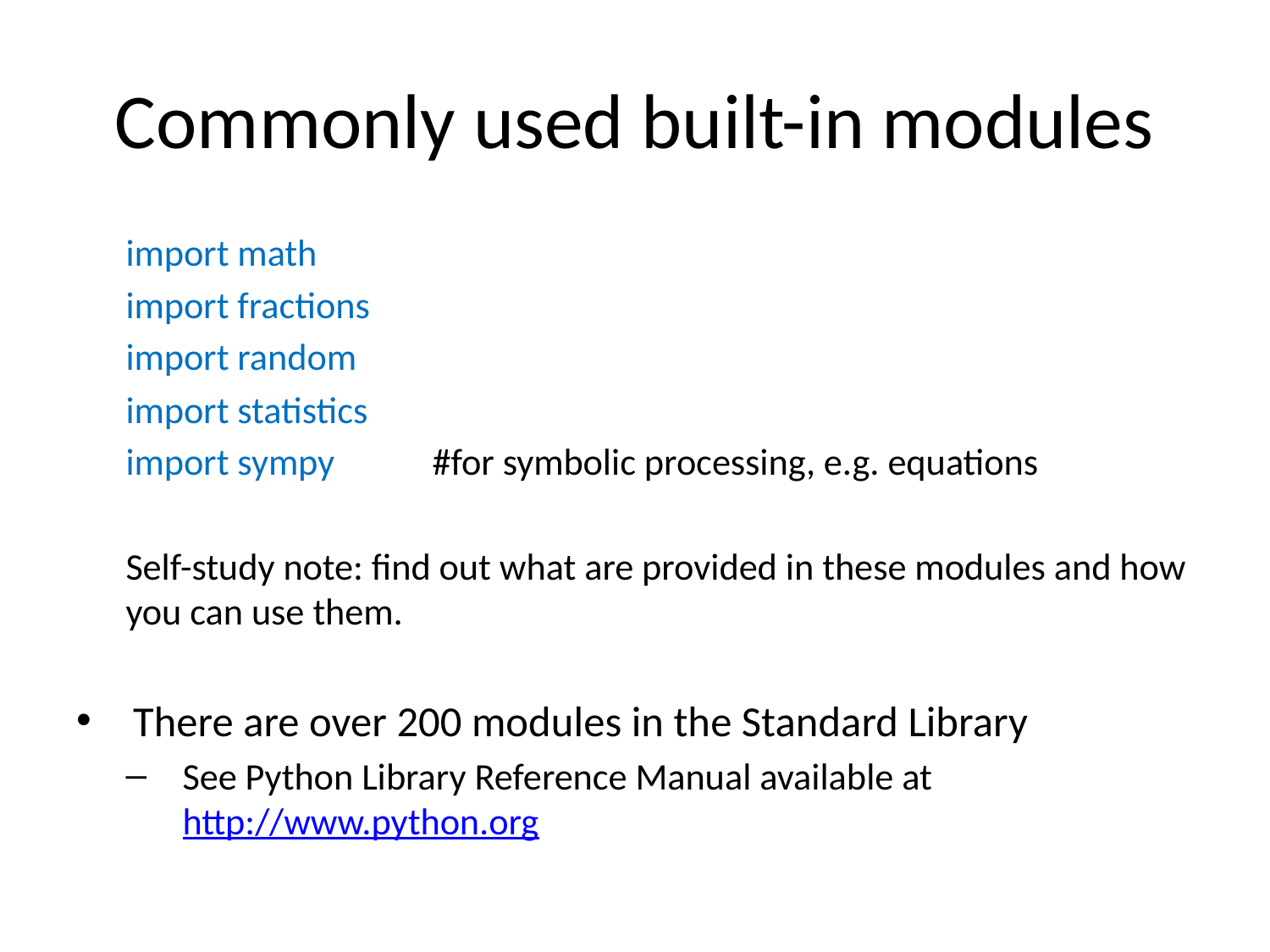

# Commonly used built-in modules
import math
import fractions
import random
import statistics
import sympy	  #for symbolic processing, e.g. equations

Self-study note: find out what are provided in these modules and how you can use them.

There are over 200 modules in the Standard Library
See Python Library Reference Manual available at http://www.python.org